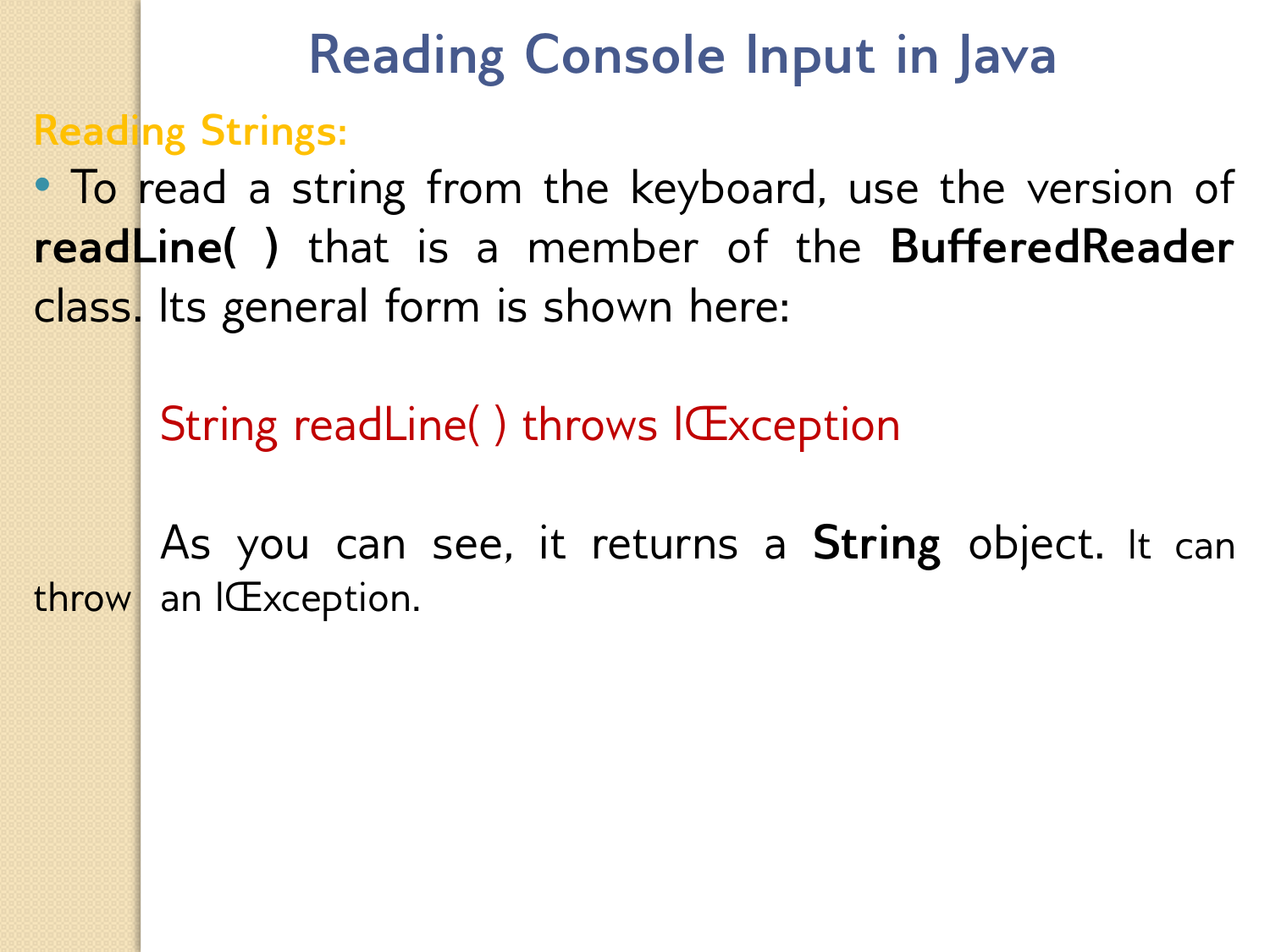

Reading Console Input in Java
Reading Strings:
 To read a string from the keyboard, use the version of readLine( ) that is a member of the BufferedReader class. Its general form is shown here:

	String readLine( ) throws IOException

	As you can see, it returns a String object. It can throw 	an IOException.